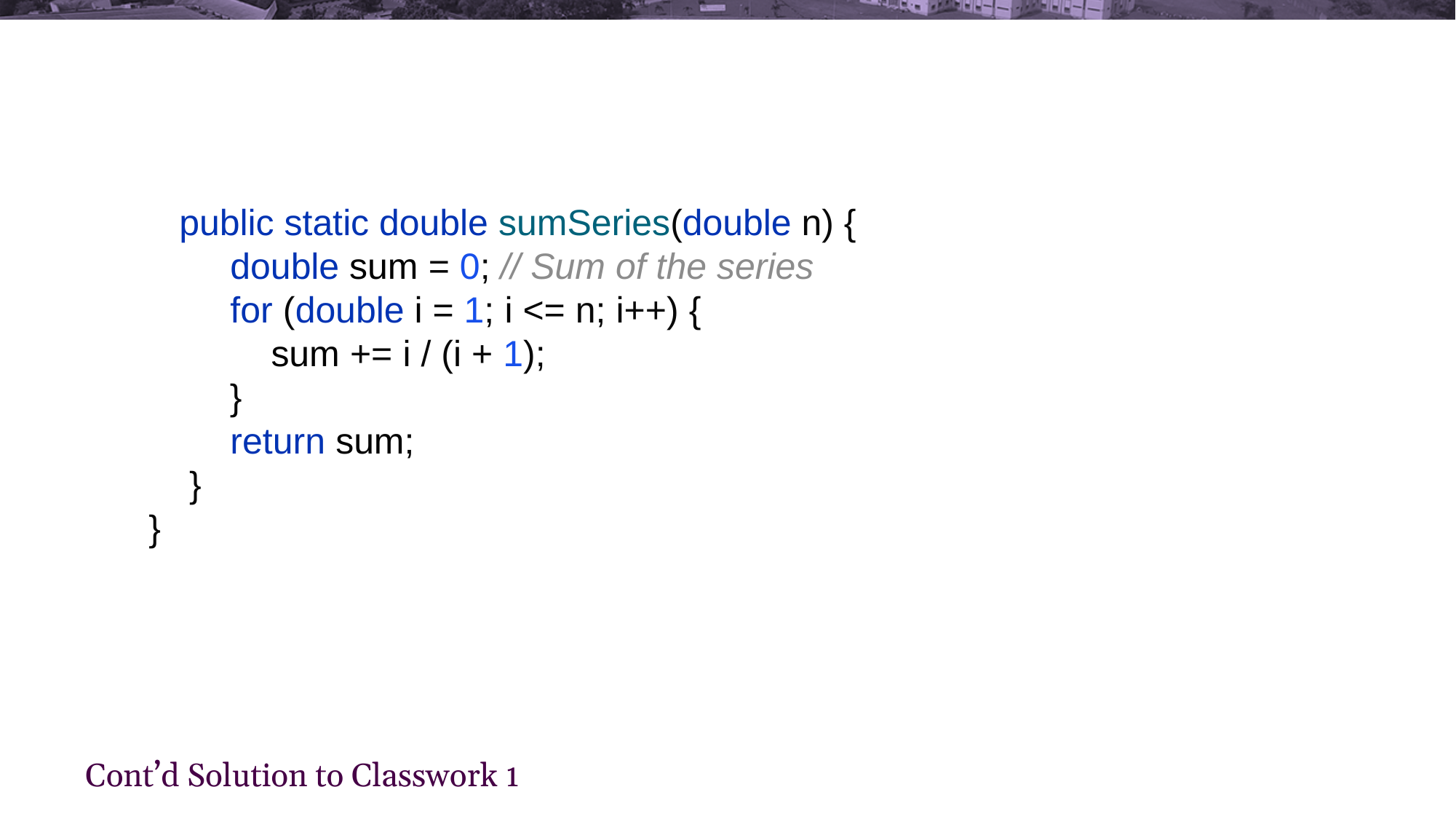

public static double sumSeries(double n) {
        double sum = 0; // Sum of the series
        for (double i = 1; i <= n; i++) {
            sum += i / (i + 1);
        }
        return sum;
    }
}
# Cont’d Solution to Classwork 1